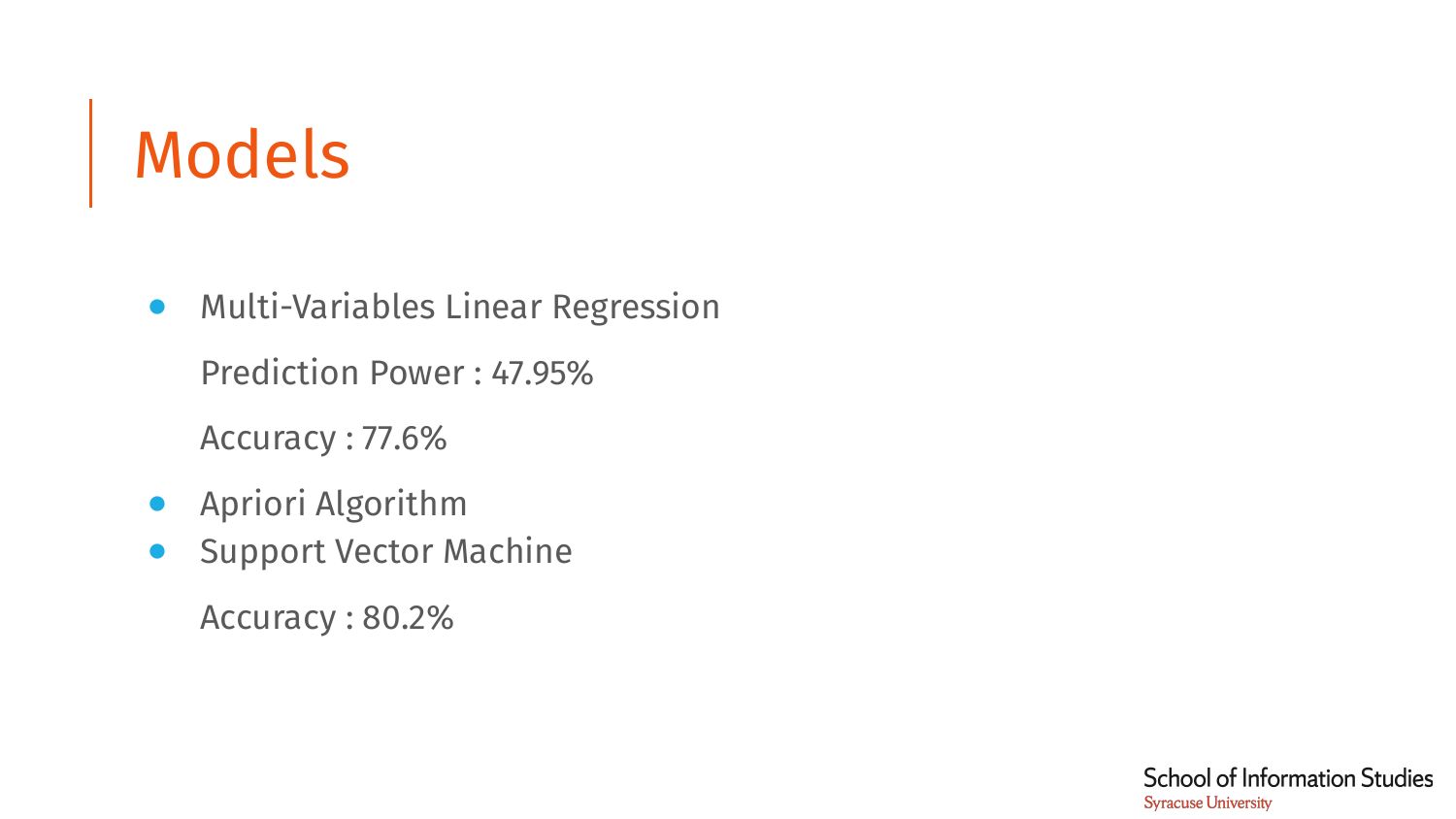

# Models
Multi-Variables Linear Regression
Prediction Power : 47.95%
Accuracy : 77.6%
Apriori Algorithm
Support Vector Machine
Accuracy : 80.2%